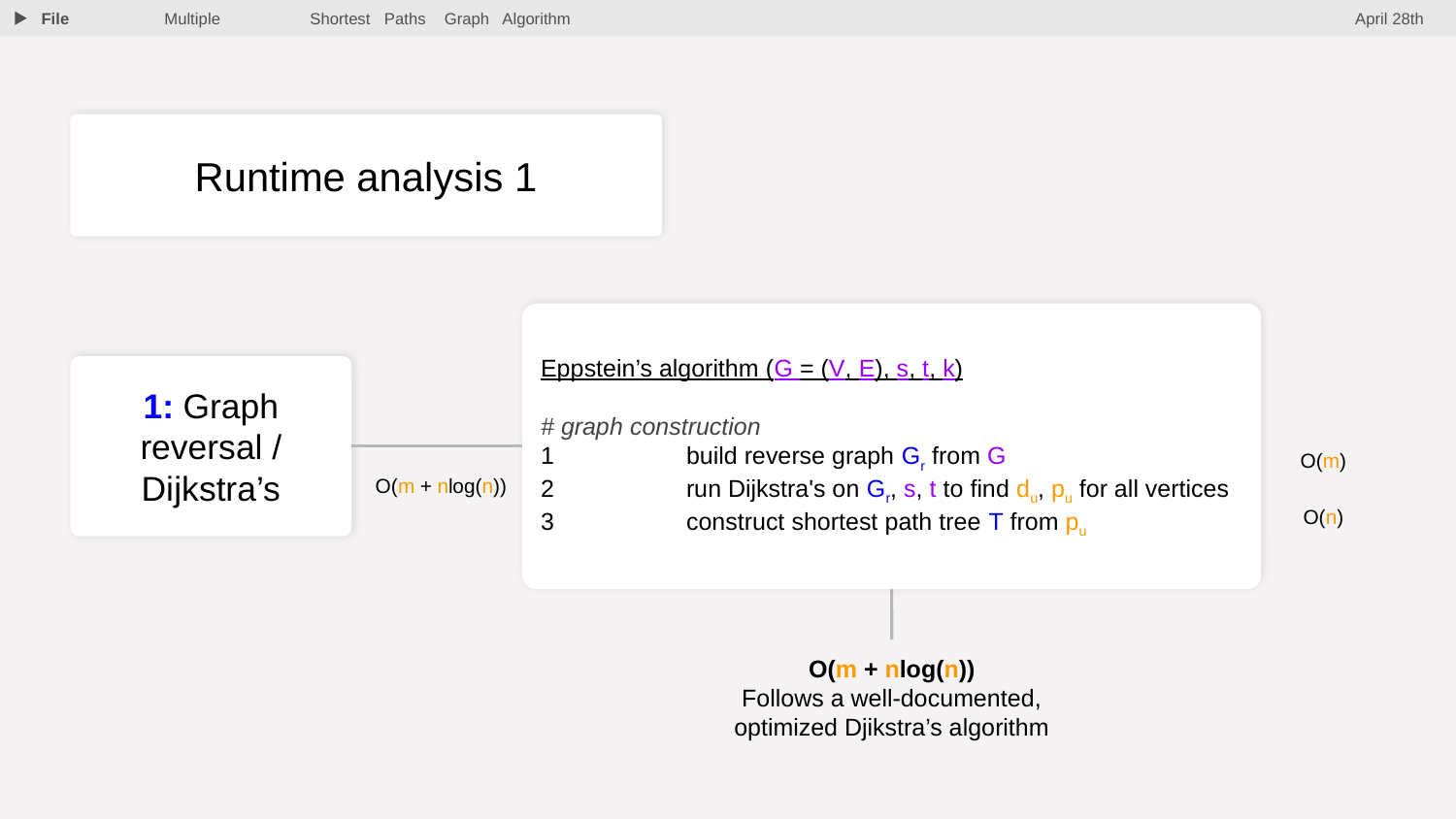

File
Multiple	Shortest   Paths    Graph   Algorithm
April 28th
Runtime analysis 1
Eppstein’s algorithm (G = (V, E), s, t, k)

# graph construction
1	build reverse graph Gr from G
2	run Dijkstra's on Gr, s, t to find du, pu for all vertices
3	construct shortest path tree T from pu
1: Graph reversal / Dijkstra’s
O(m)

O(m + nlog(n))

O(n)

O(m + nlog(n))
Follows a well-documented, optimized Djikstra’s algorithm